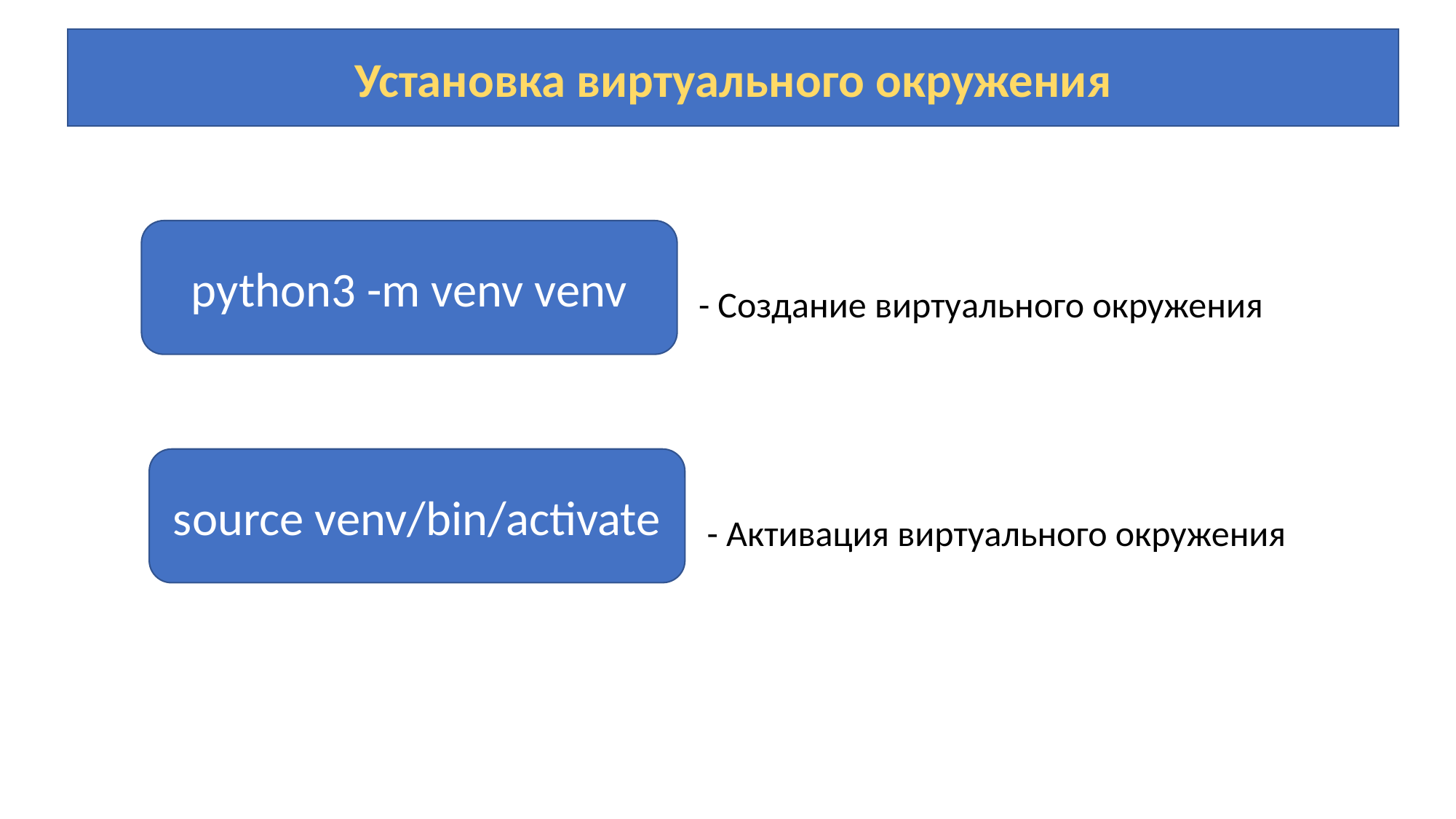

Установка виртуального окружения
python3 -m venv venv
- Создание виртуального окружения
source venv/bin/activate
- Активация виртуального окружения